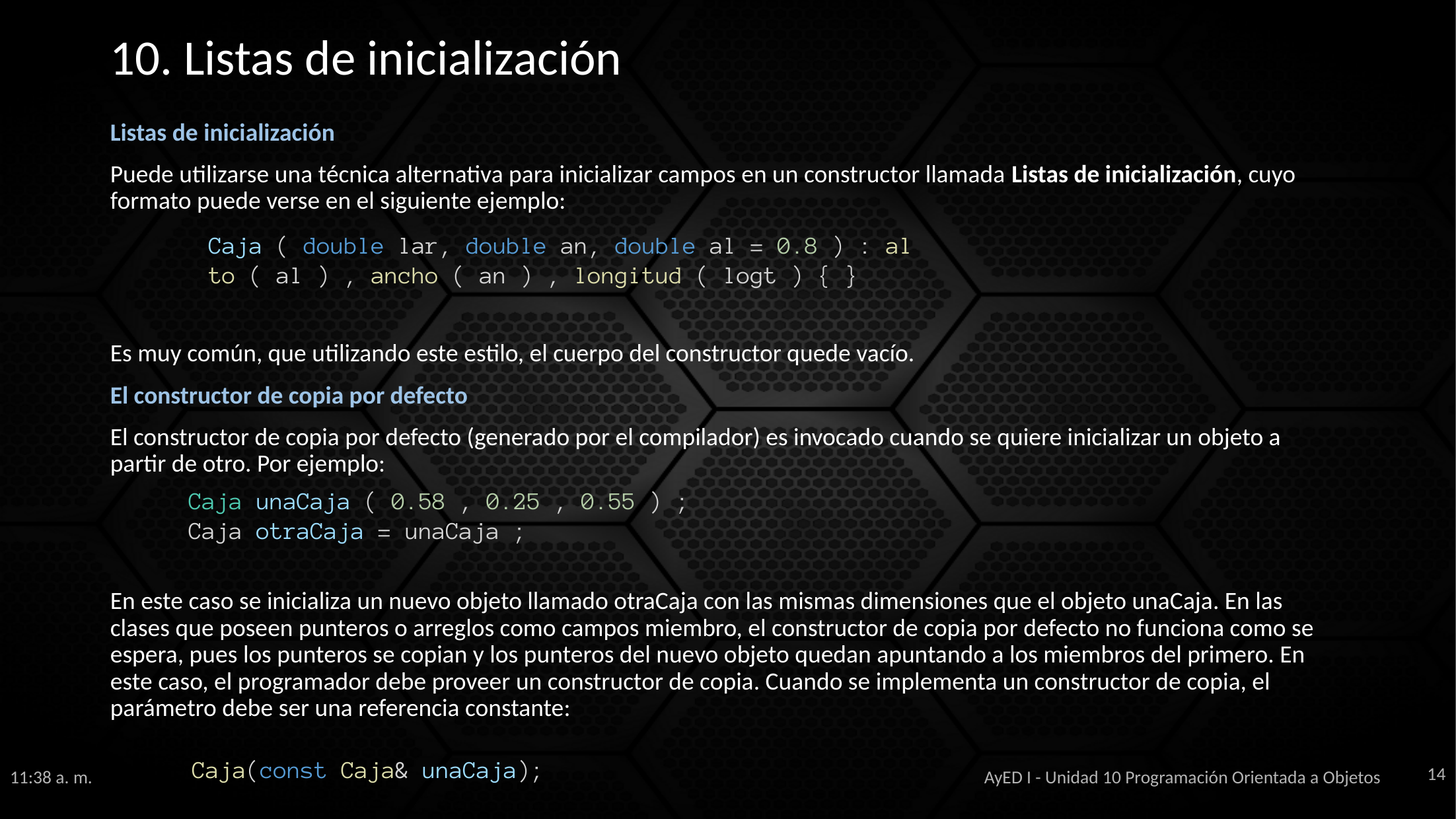

# 10. Listas de inicialización
Listas de inicialización
Puede utilizarse una técnica alternativa para inicializar campos en un constructor llamada Listas de inicialización, cuyo formato puede verse en el siguiente ejemplo:

Es muy común, que utilizando este estilo, el cuerpo del constructor quede vacío.
El constructor de copia por defecto
El constructor de copia por defecto (generado por el compilador) es invocado cuando se quiere inicializar un objeto a partir de otro. Por ejemplo:

En este caso se inicializa un nuevo objeto llamado otraCaja con las mismas dimensiones que el objeto unaCaja. En las clases que poseen punteros o arreglos como campos miembro, el constructor de copia por defecto no funciona como se espera, pues los punteros se copian y los punteros del nuevo objeto quedan apuntando a los miembros del primero. En este caso, el programador debe proveer un constructor de copia. Cuando se implementa un constructor de copia, el parámetro debe ser una referencia constante:

Caja ( double lar, double an, double al = 0.8 ) : alto ( al ) , ancho ( an ) , longitud ( logt ) { }
Caja unaCaja ( 0.58 , 0.25 , 0.55 ) ;
Caja otraCaja = unaCaja ;
Caja(const Caja& unaCaja);
14
11:38 a. m.
AyED I - Unidad 10 Programación Orientada a Objetos